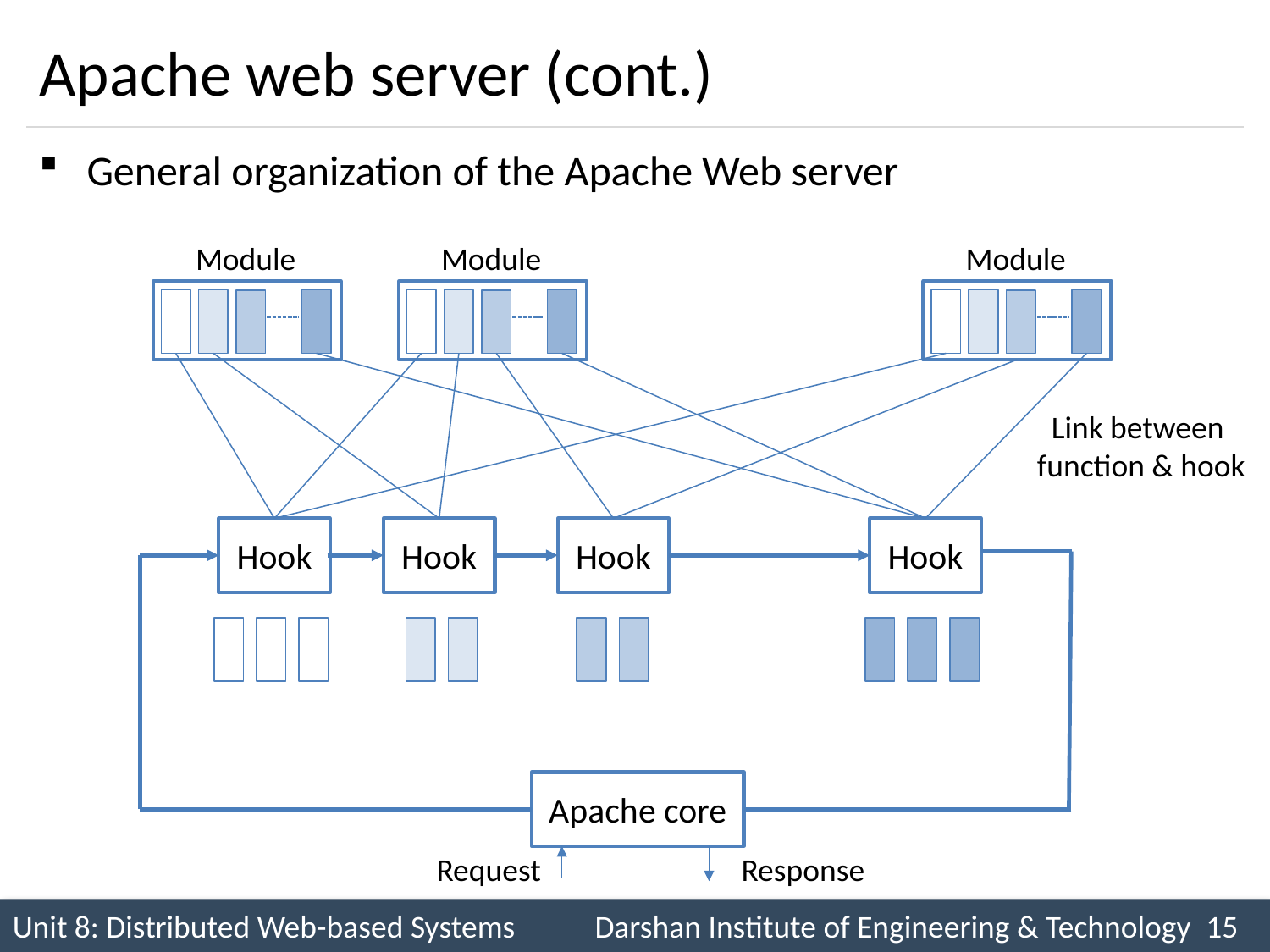

# Apache web server (cont.)
General organization of the Apache Web server
Module

Module

Module

Link between
function & hook
Hook

Hook

Hook

Hook

Apache core
Request
Response